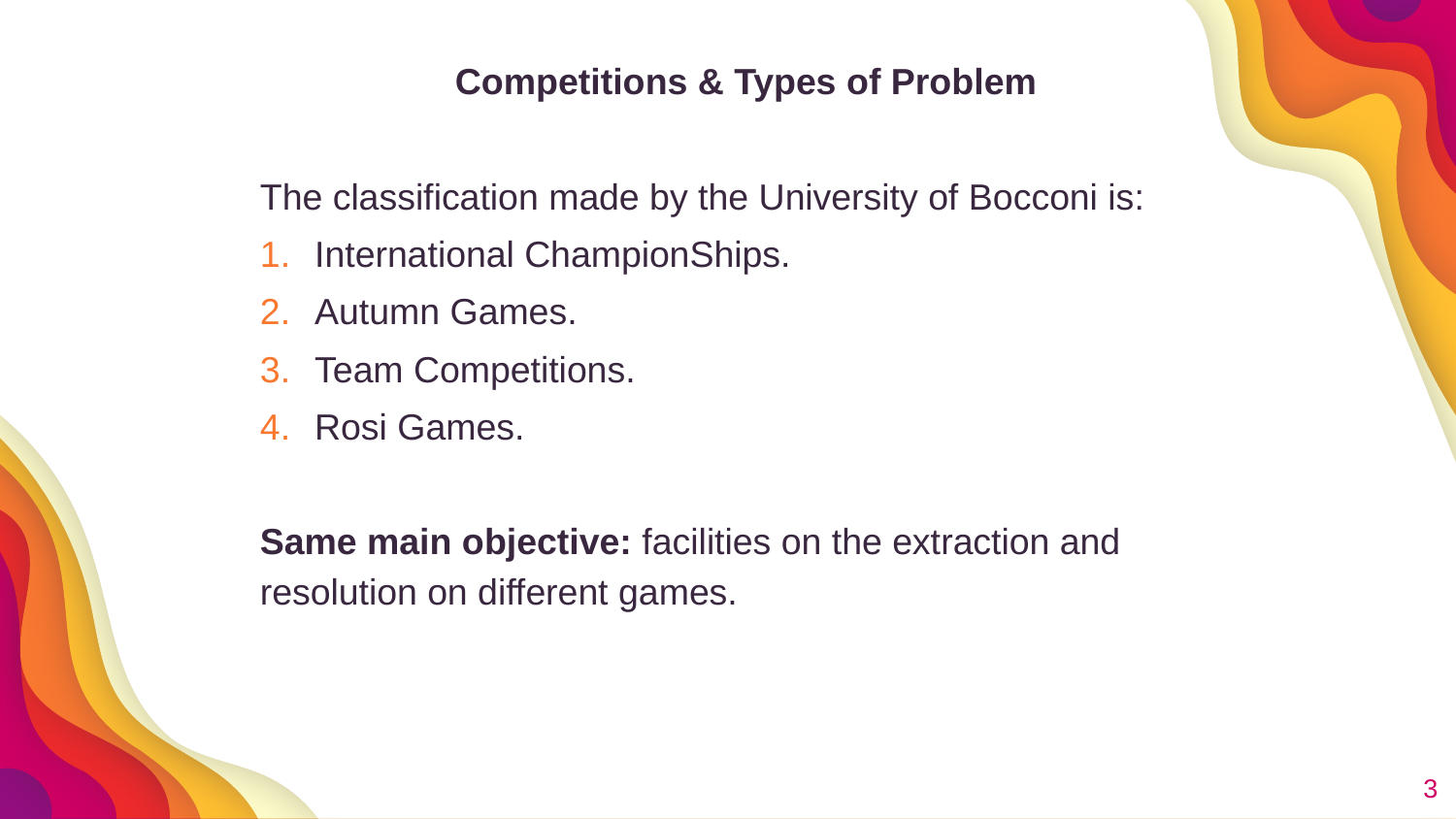

Competitions & Types of Problem

The classification made by the University of Bocconi is:
International ChampionShips.
Autumn Games.
Team Competitions.
Rosi Games.

Same main objective: facilities on the extraction and resolution on different games.
3